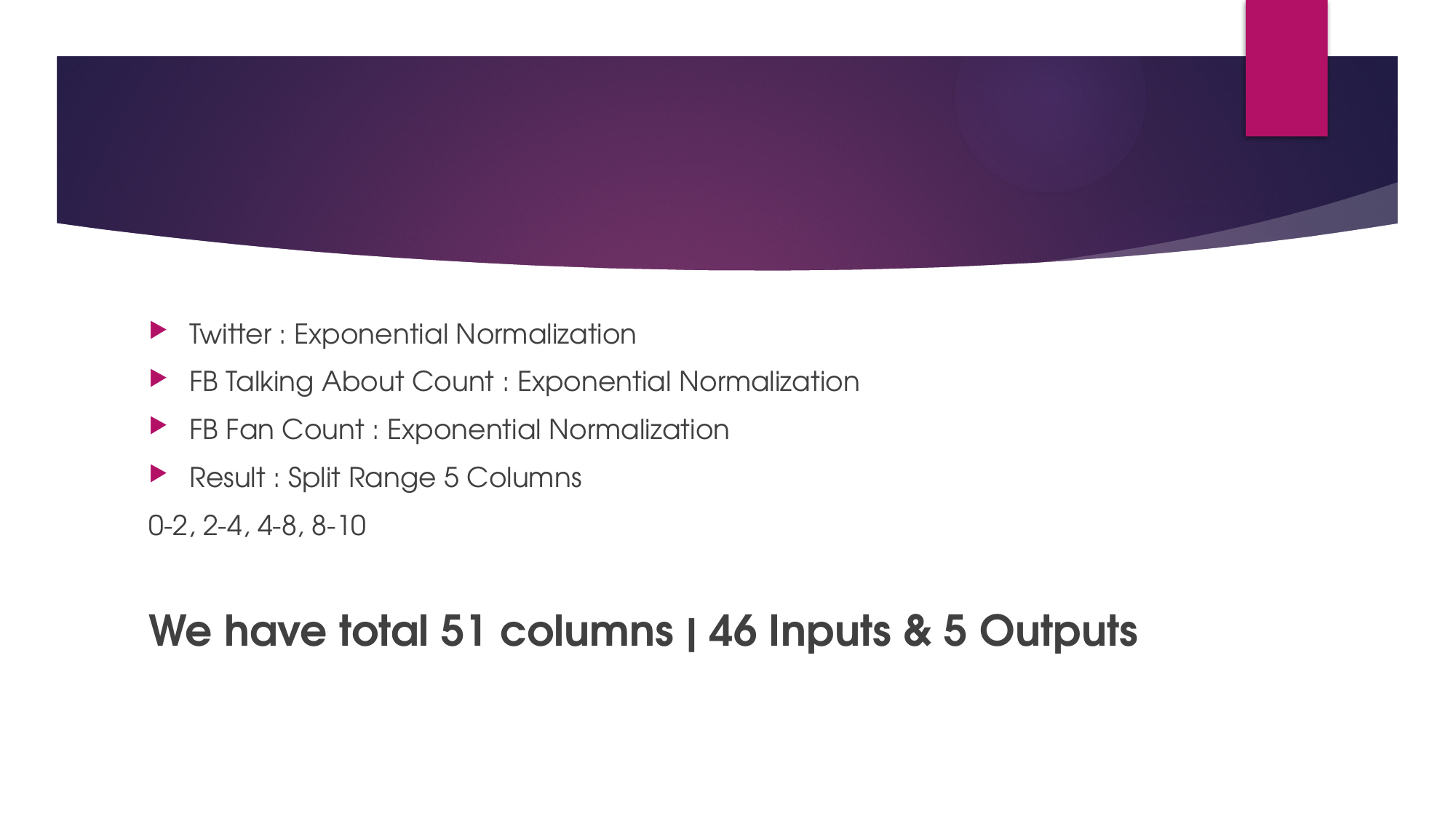

#
Twitter : Exponential Normalization
FB Talking About Count : Exponential Normalization
FB Fan Count : Exponential Normalization
Result : Split Range 5 Columns
0-2, 2-4, 4-8, 8-10

We have total 51 columns | 46 Inputs & 5 Outputs